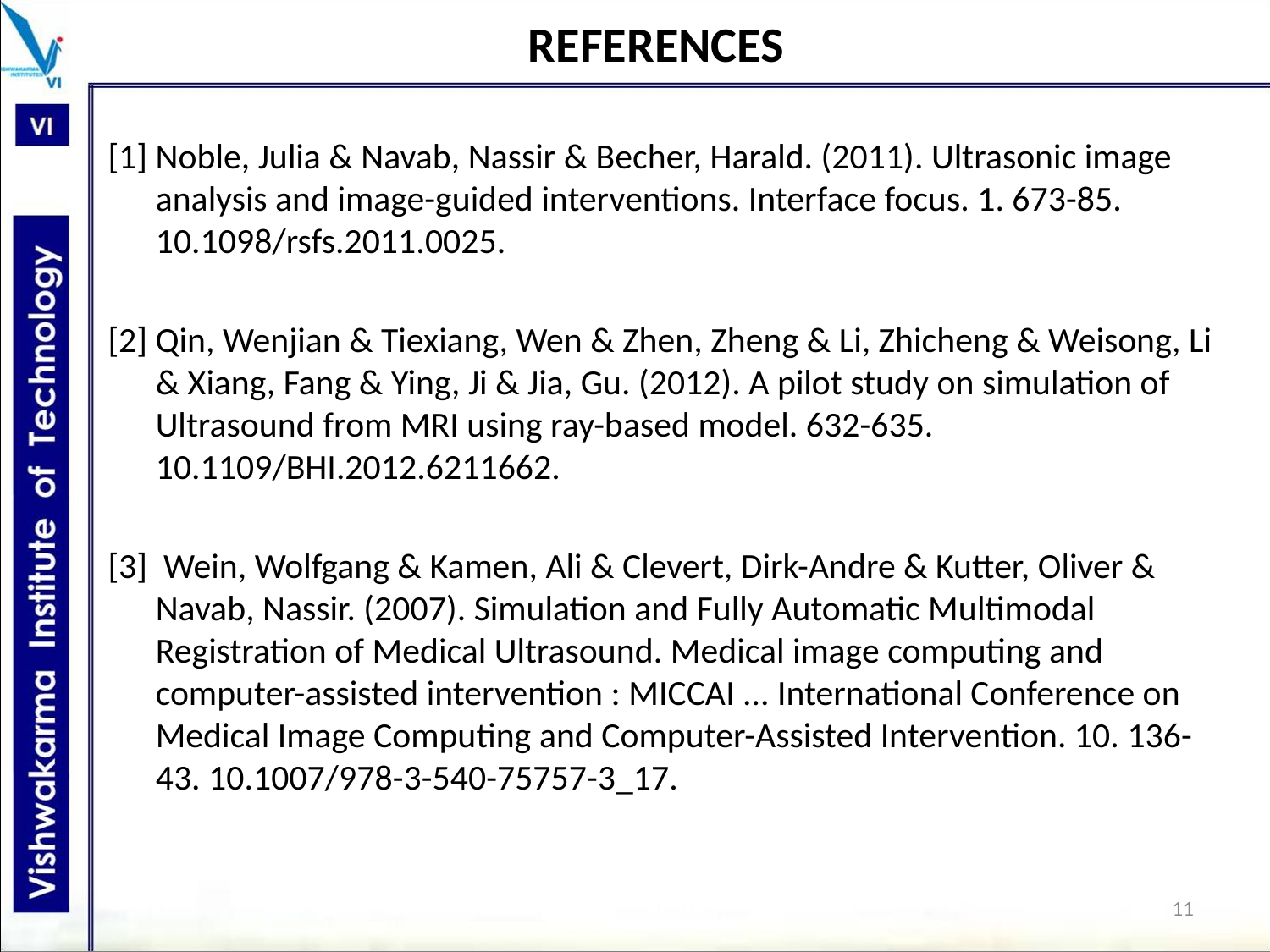

# REFERENCES
[1] Noble, Julia & Navab, Nassir & Becher, Harald. (2011). Ultrasonic image analysis and image-guided interventions. Interface focus. 1. 673-85. 10.1098/rsfs.2011.0025.

[2] Qin, Wenjian & Tiexiang, Wen & Zhen, Zheng & Li, Zhicheng & Weisong, Li & Xiang, Fang & Ying, Ji & Jia, Gu. (2012). A pilot study on simulation of Ultrasound from MRI using ray-based model. 632-635. 10.1109/BHI.2012.6211662.

[3]  Wein, Wolfgang & Kamen, Ali & Clevert, Dirk-Andre & Kutter, Oliver & Navab, Nassir. (2007). Simulation and Fully Automatic Multimodal Registration of Medical Ultrasound. Medical image computing and computer-assisted intervention : MICCAI ... International Conference on Medical Image Computing and Computer-Assisted Intervention. 10. 136-43. 10.1007/978-3-540-75757-3_17.
11